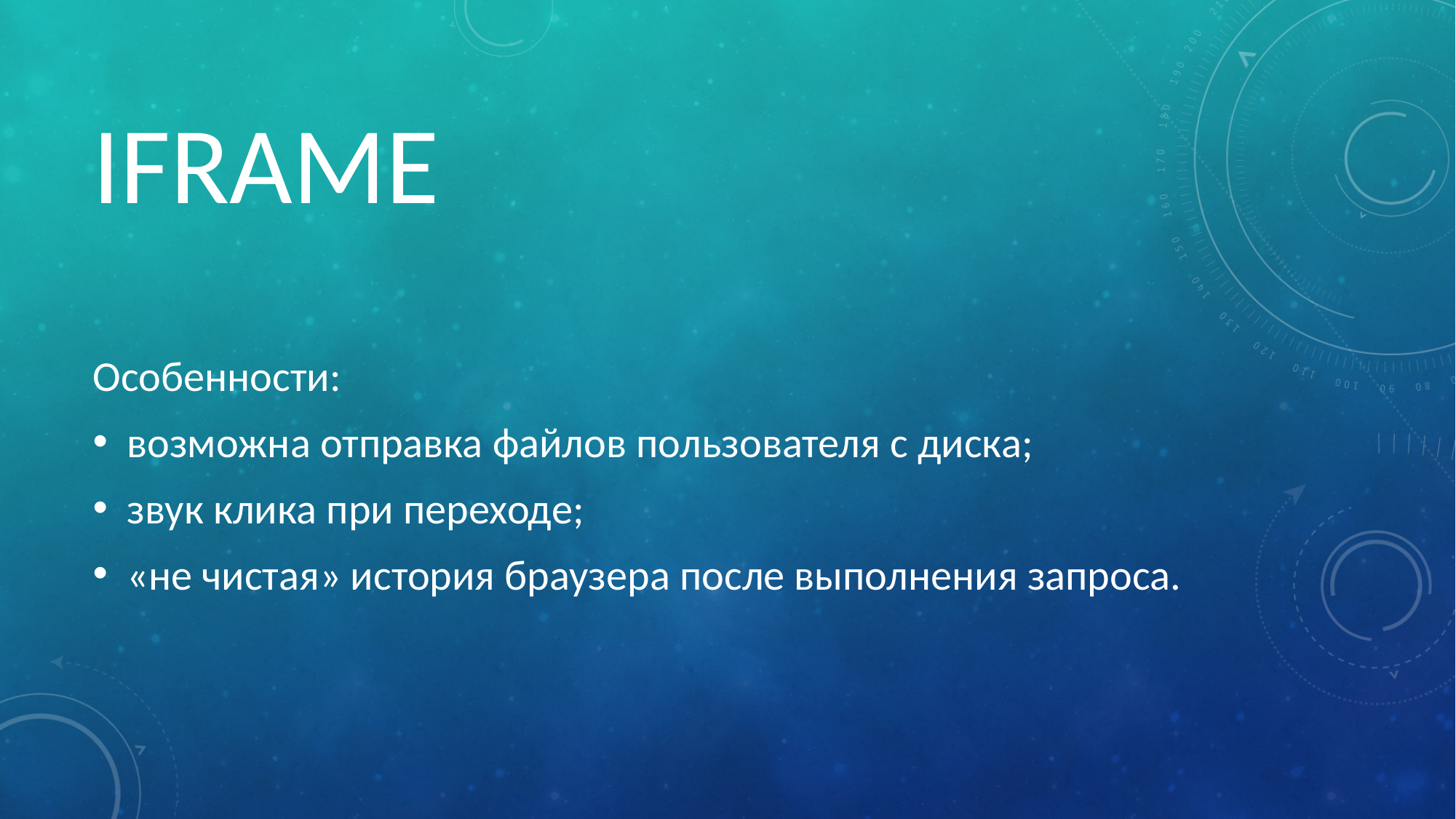

# iframe
Особенности:
возможна отправка файлов пользователя с диска;
звук клика при переходе;
«не чистая» история браузера после выполнения запроса.